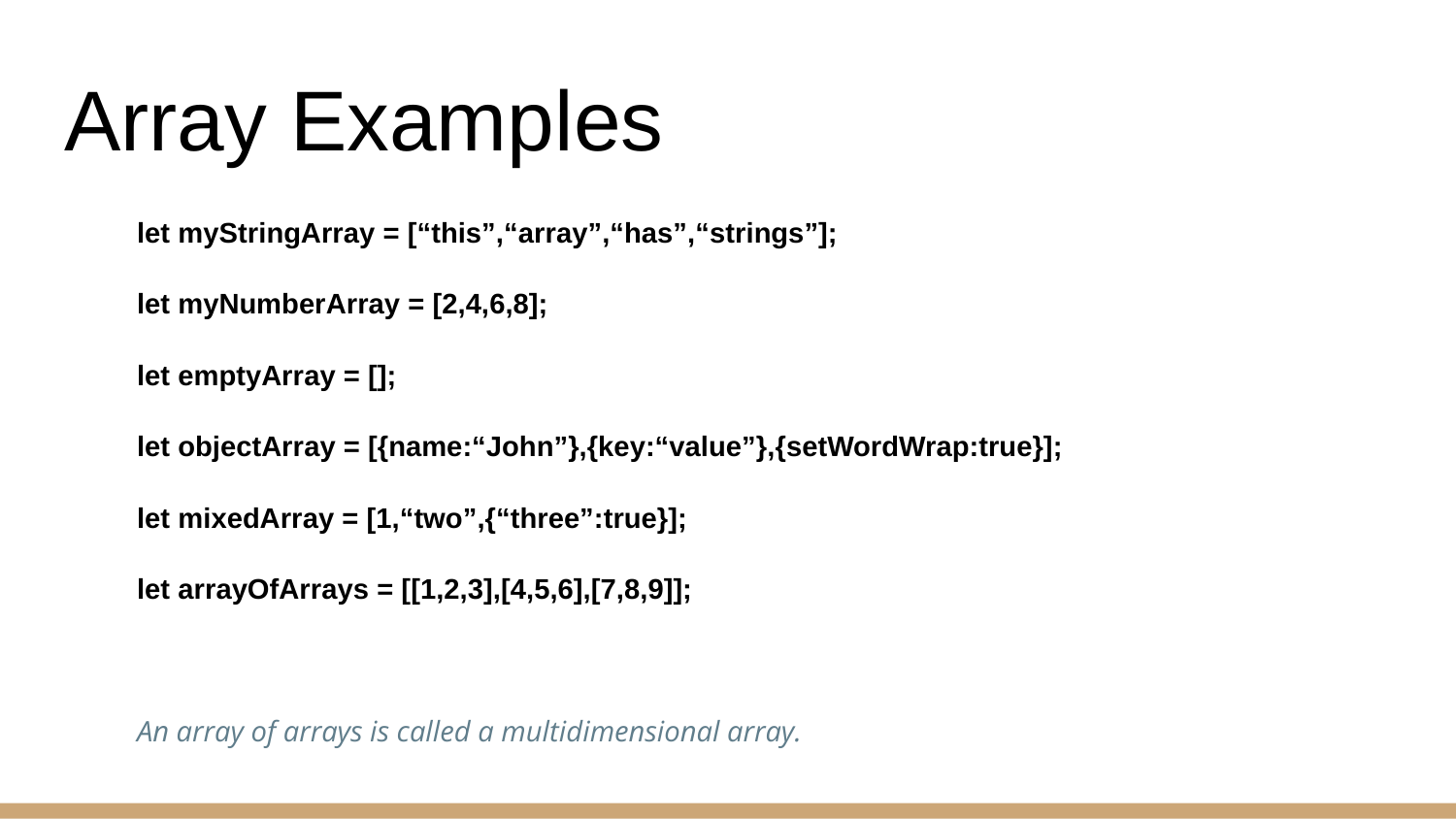

# Array Examples
let myStringArray = [“this”,“array”,“has”,“strings”];
let myNumberArray = [2,4,6,8];
let emptyArray = [];
let objectArray = [{name:“John”},{key:“value”},{setWordWrap:true}];
let mixedArray = [1,“two”,{“three”:true}];
let arrayOfArrays = [[1,2,3],[4,5,6],[7,8,9]];

An array of arrays is called a multidimensional array.